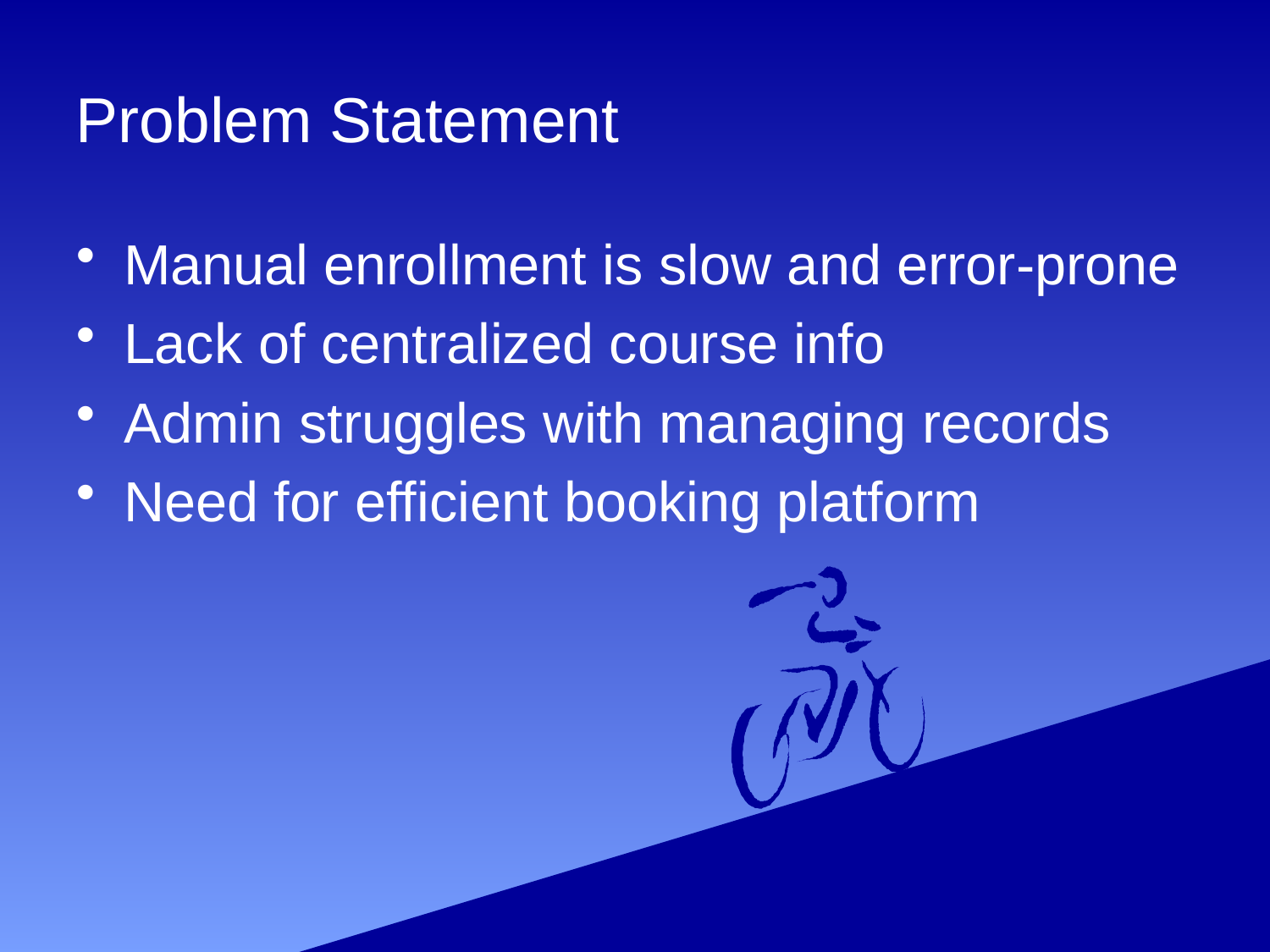

# Problem Statement
Manual enrollment is slow and error-prone
Lack of centralized course info
Admin struggles with managing records
Need for efficient booking platform